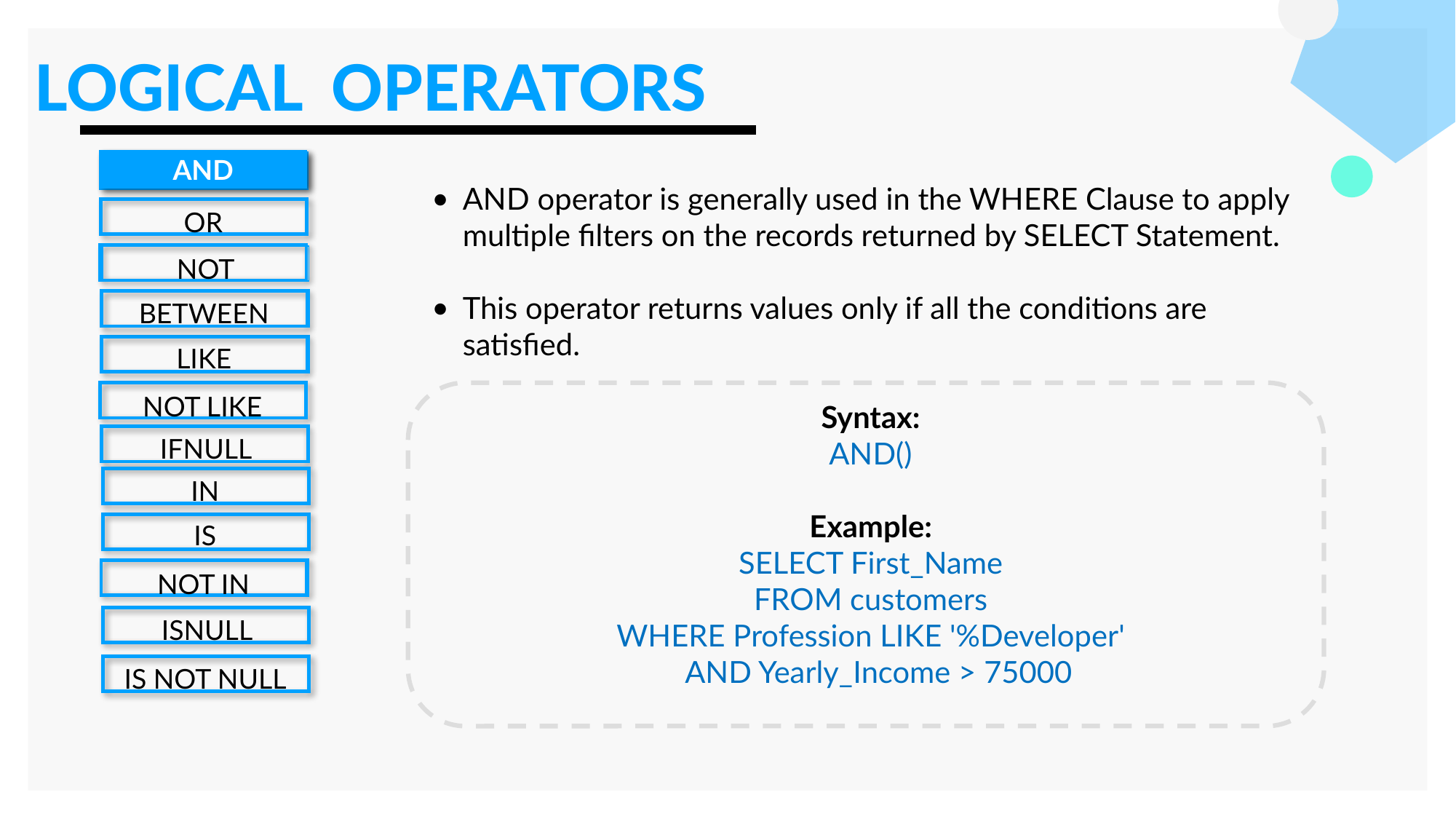

LOGICAL  OPERATORS
AND

OR

NOT

BETWEEN
LIKE

NOT LIKE

IFNULL

IN
IS

NOT IN

ISNULL

IS NOT NULL

AND operator is generally used in the WHERE Clause to apply multiple filters on the records returned by SELECT Statement.

This operator returns values only if all the conditions are satisfied.

Syntax:
AND()

Example:
SELECT First_Name
FROM customers
WHERE Profession LIKE '%Developer'
  AND Yearly_Income > 75000